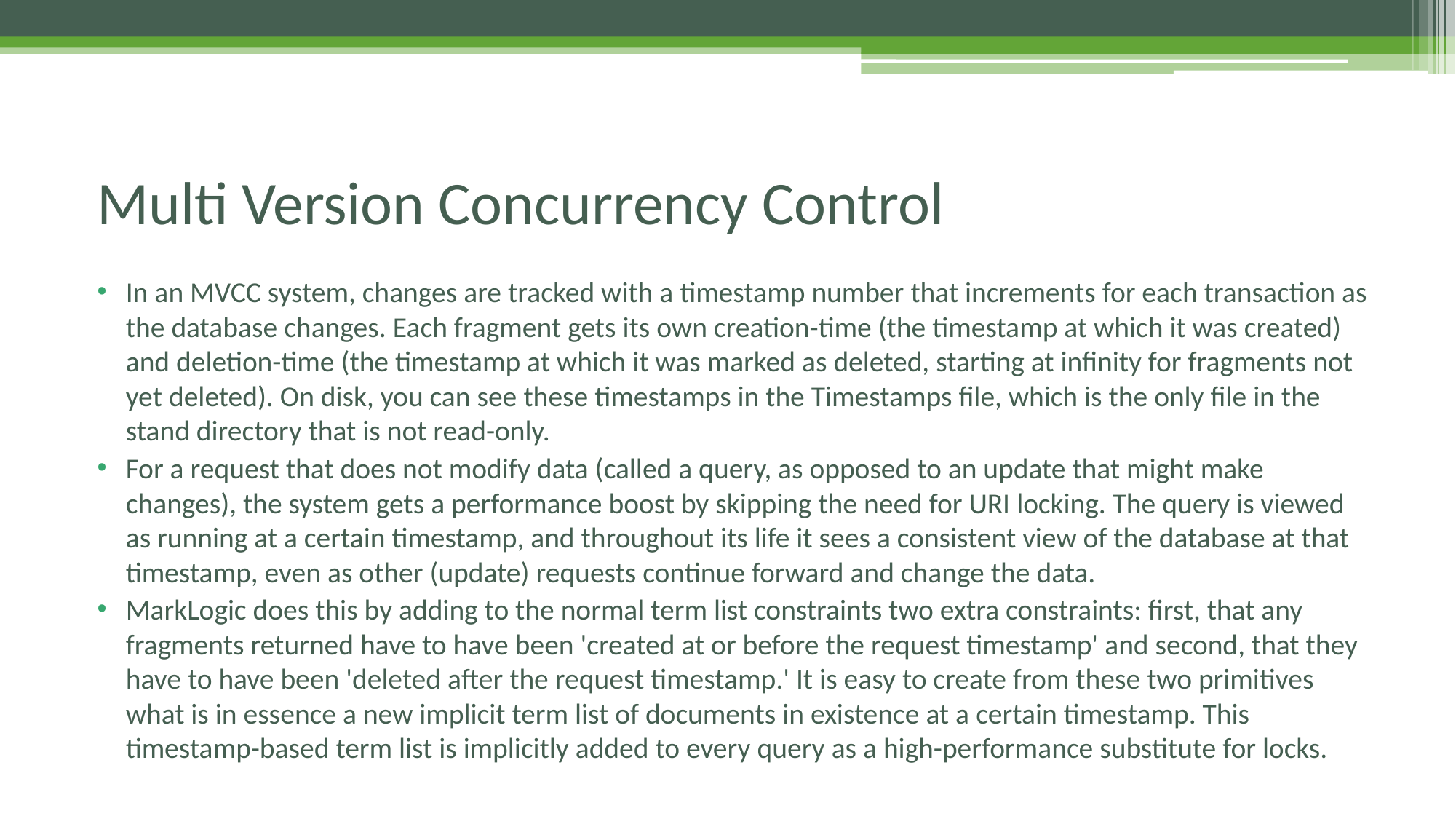

# Multi Version Concurrency Control
In an MVCC system, changes are tracked with a timestamp number that increments for each transaction as the database changes. Each fragment gets its own creation-time (the timestamp at which it was created) and deletion-time (the timestamp at which it was marked as deleted, starting at infinity for fragments not yet deleted). On disk, you can see these timestamps in the Timestamps file, which is the only file in the stand directory that is not read-only.
For a request that does not modify data (called a query, as opposed to an update that might make changes), the system gets a performance boost by skipping the need for URI locking. The query is viewed as running at a certain timestamp, and throughout its life it sees a consistent view of the database at that timestamp, even as other (update) requests continue forward and change the data.
MarkLogic does this by adding to the normal term list constraints two extra constraints: first, that any fragments returned have to have been 'created at or before the request timestamp' and second, that they have to have been 'deleted after the request timestamp.' It is easy to create from these two primitives what is in essence a new implicit term list of documents in existence at a certain timestamp. This timestamp-based term list is implicitly added to every query as a high-performance substitute for locks.